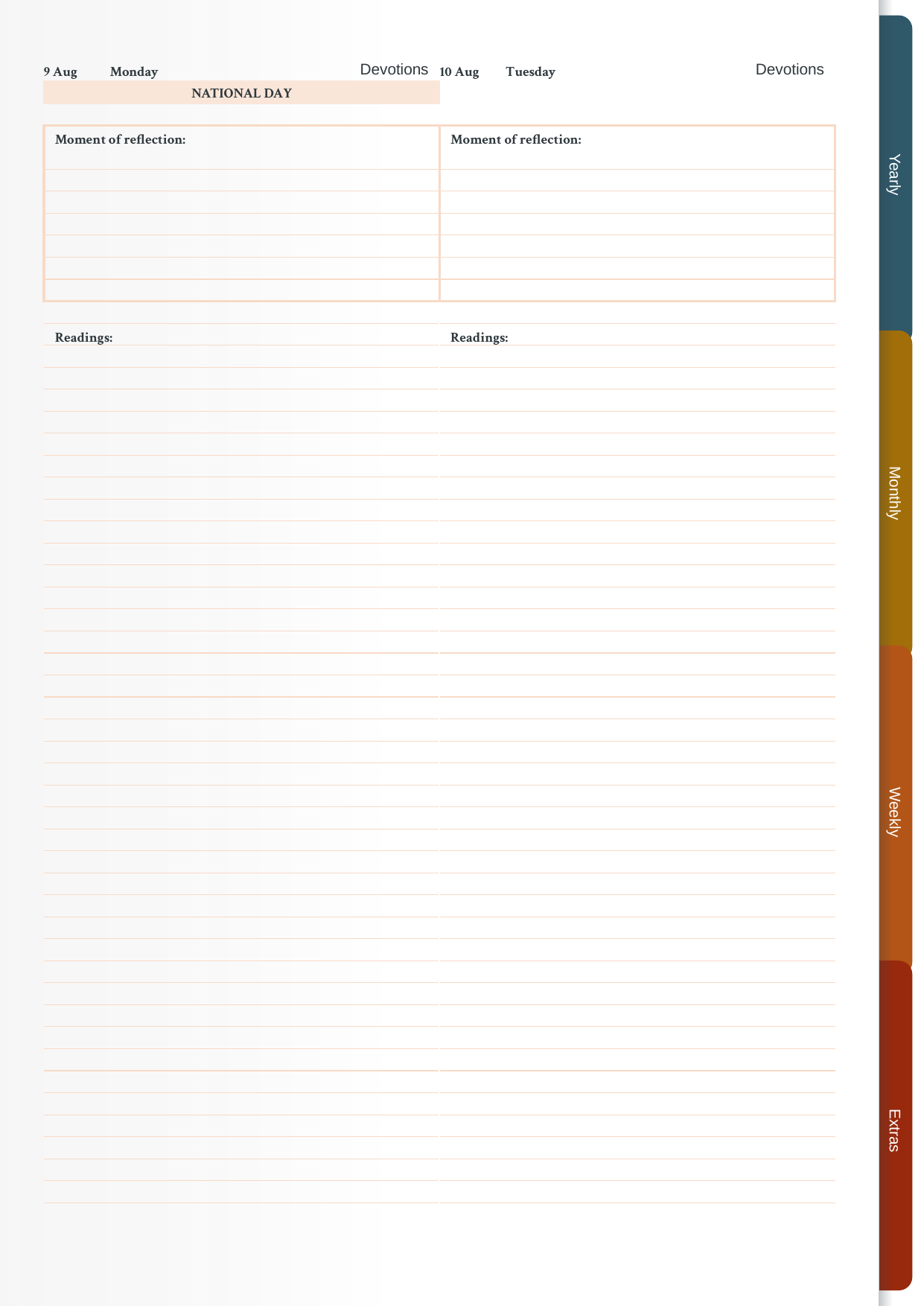

# 9August - 10August
Yearly
9 Aug
Monday
Devotions
10 Aug
Tuesday
Devotions
NATIONAL DAY
Monthly
Weekly
Extras